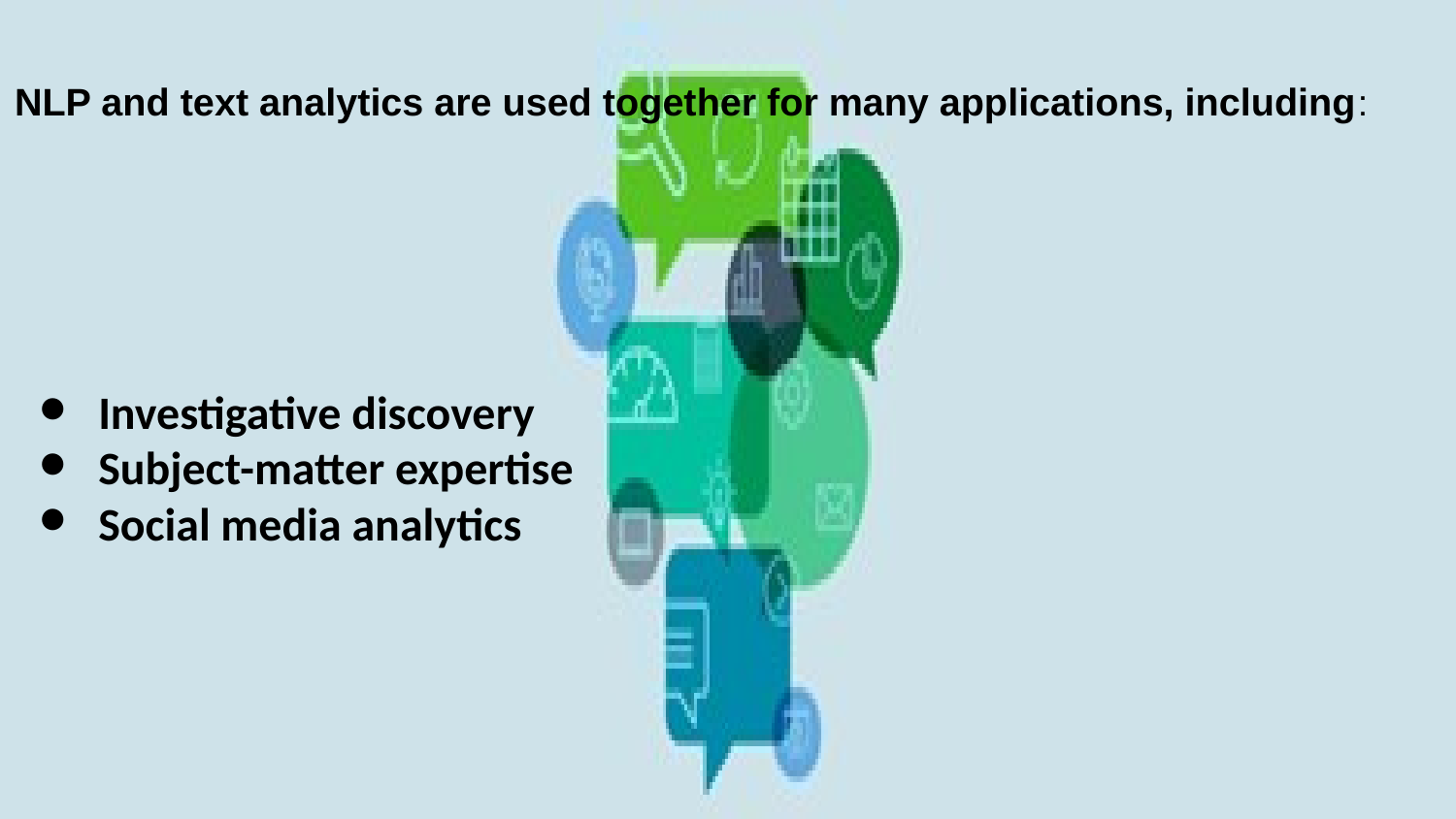

NLP and text analytics are used together for many applications, including:

Investigative discovery
Subject-matter expertise
Social media analytics